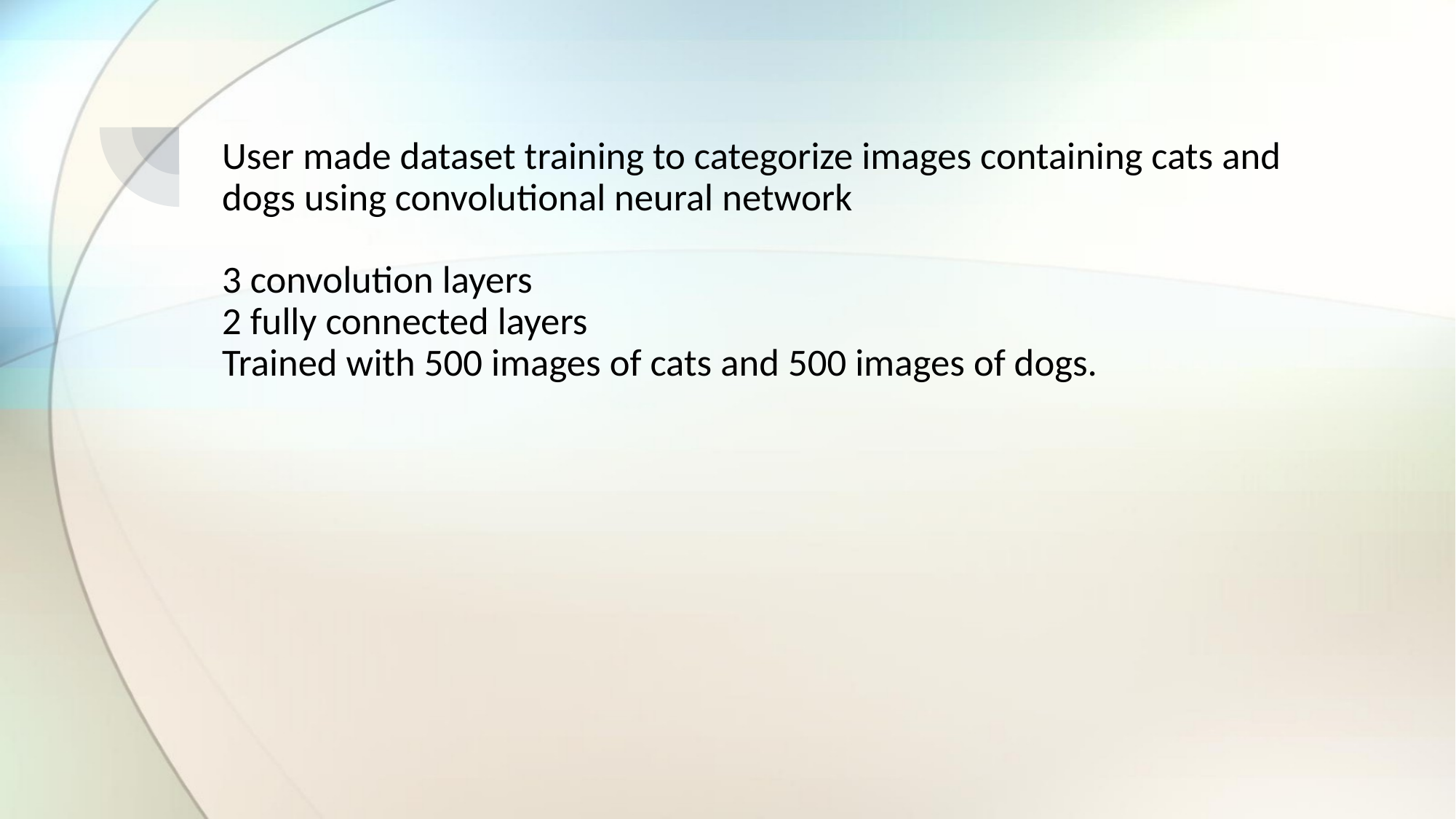

User made dataset training to categorize images containing cats and dogs using convolutional neural network

3 convolution layers
2 fully connected layers
Trained with 500 images of cats and 500 images of dogs.